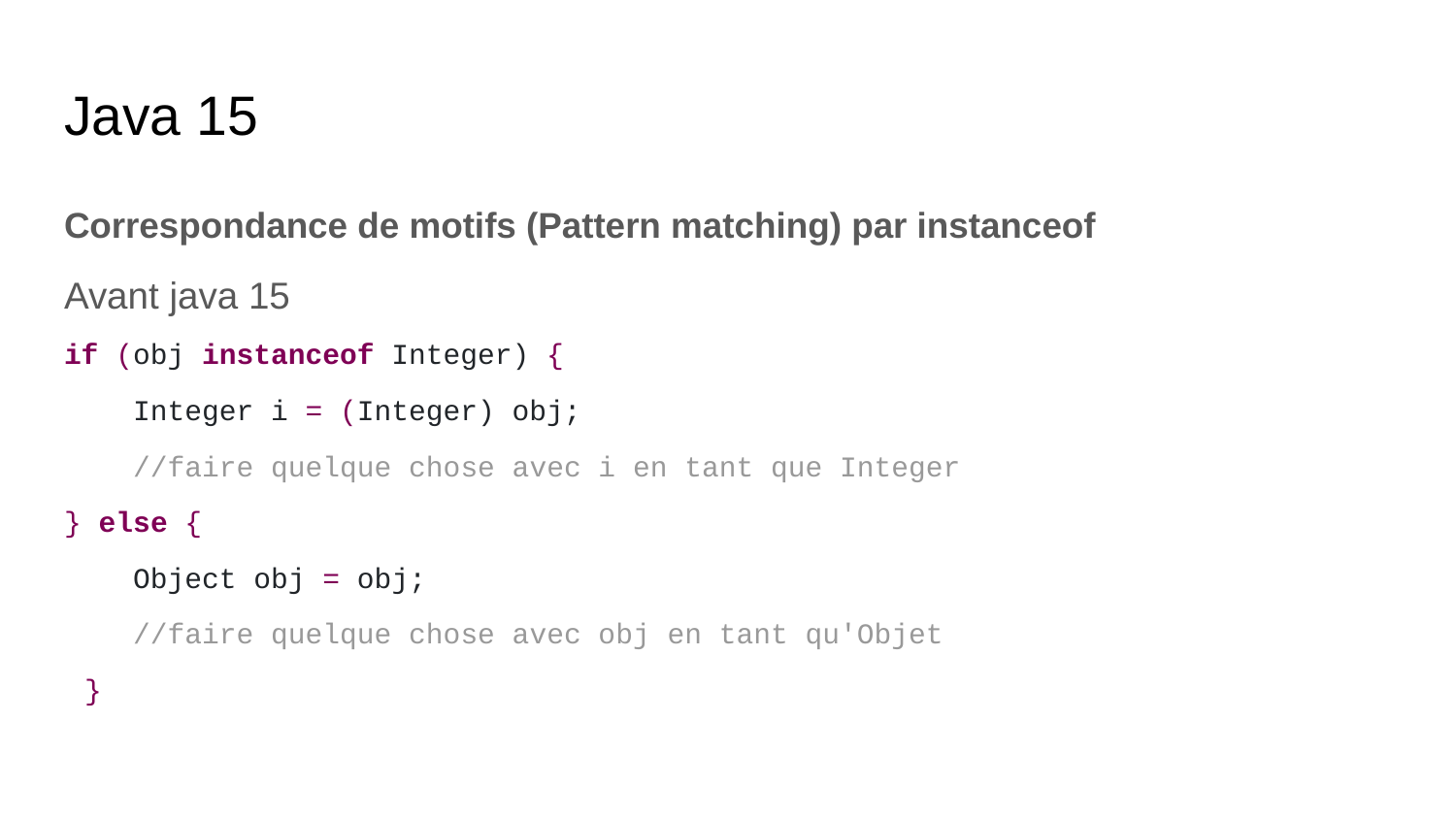

# Java 15

Correspondance de motifs (Pattern matching) par instanceof
Avant java 15
if (obj instanceof Integer) {
    Integer i = (Integer) obj;
    //faire quelque chose avec i en tant que Integer
} else {
    Object obj = obj;
    //faire quelque chose avec obj en tant qu'Objet
}